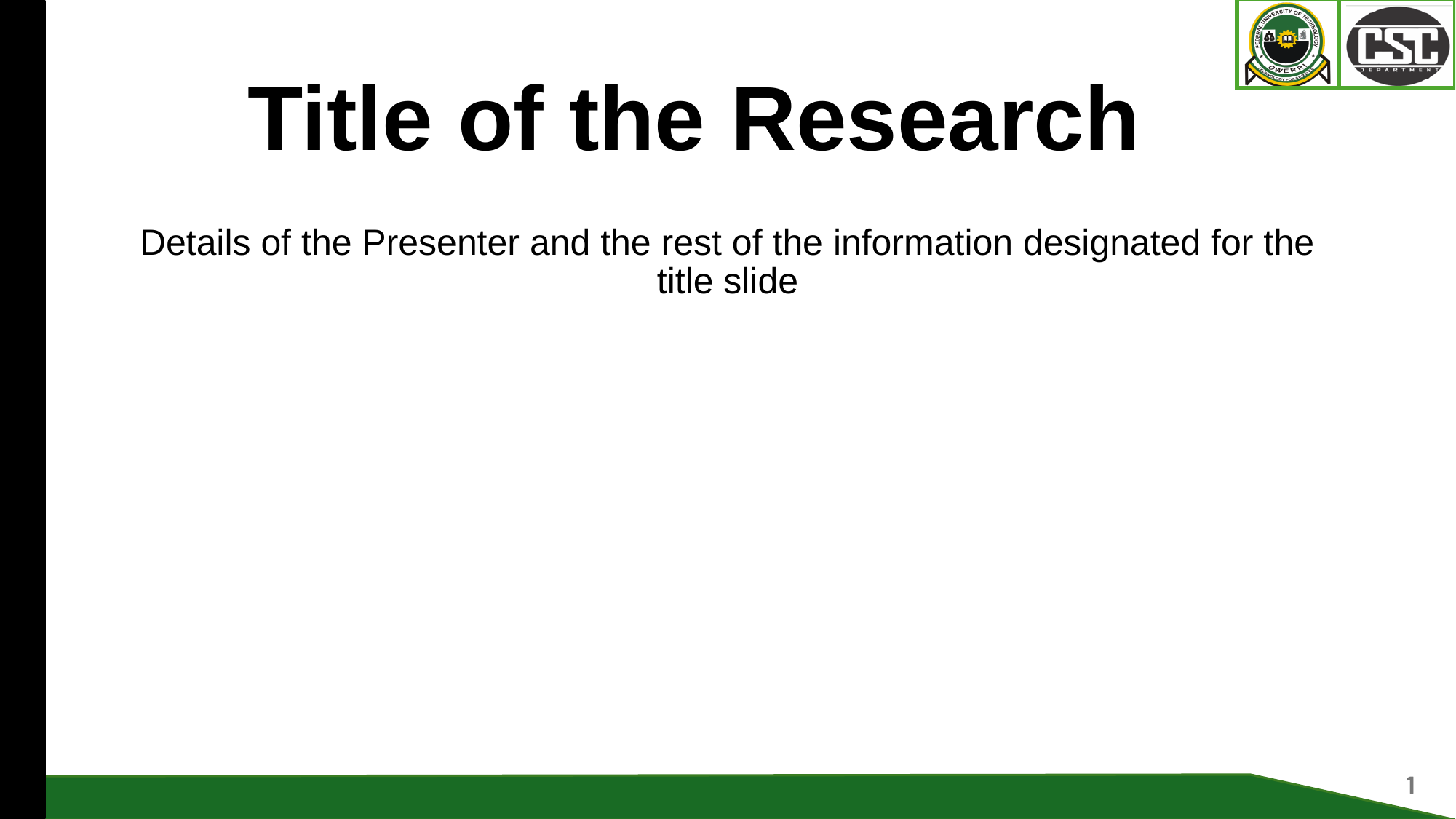

Title of the Research
Details of the Presenter and the rest of the information designated for the title slide
1